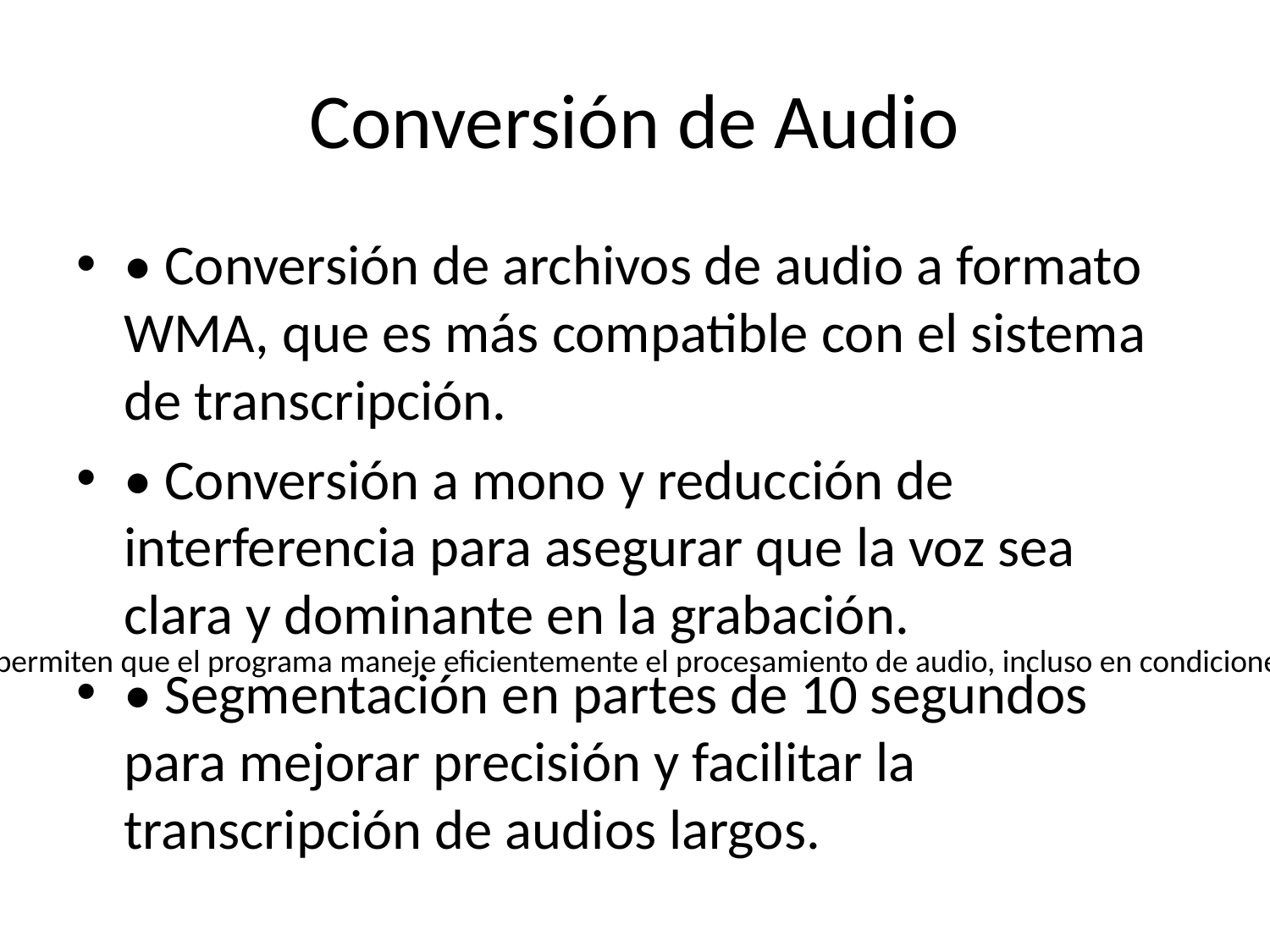

# Conversión de Audio
• Conversión de archivos de audio a formato WMA, que es más compatible con el sistema de transcripción.
• Conversión a mono y reducción de interferencia para asegurar que la voz sea clara y dominante en la grabación.
• Segmentación en partes de 10 segundos para mejorar precisión y facilitar la transcripción de audios largos.
Estas técnicas permiten que el programa maneje eficientemente el procesamiento de audio, incluso en condiciones subóptimas.